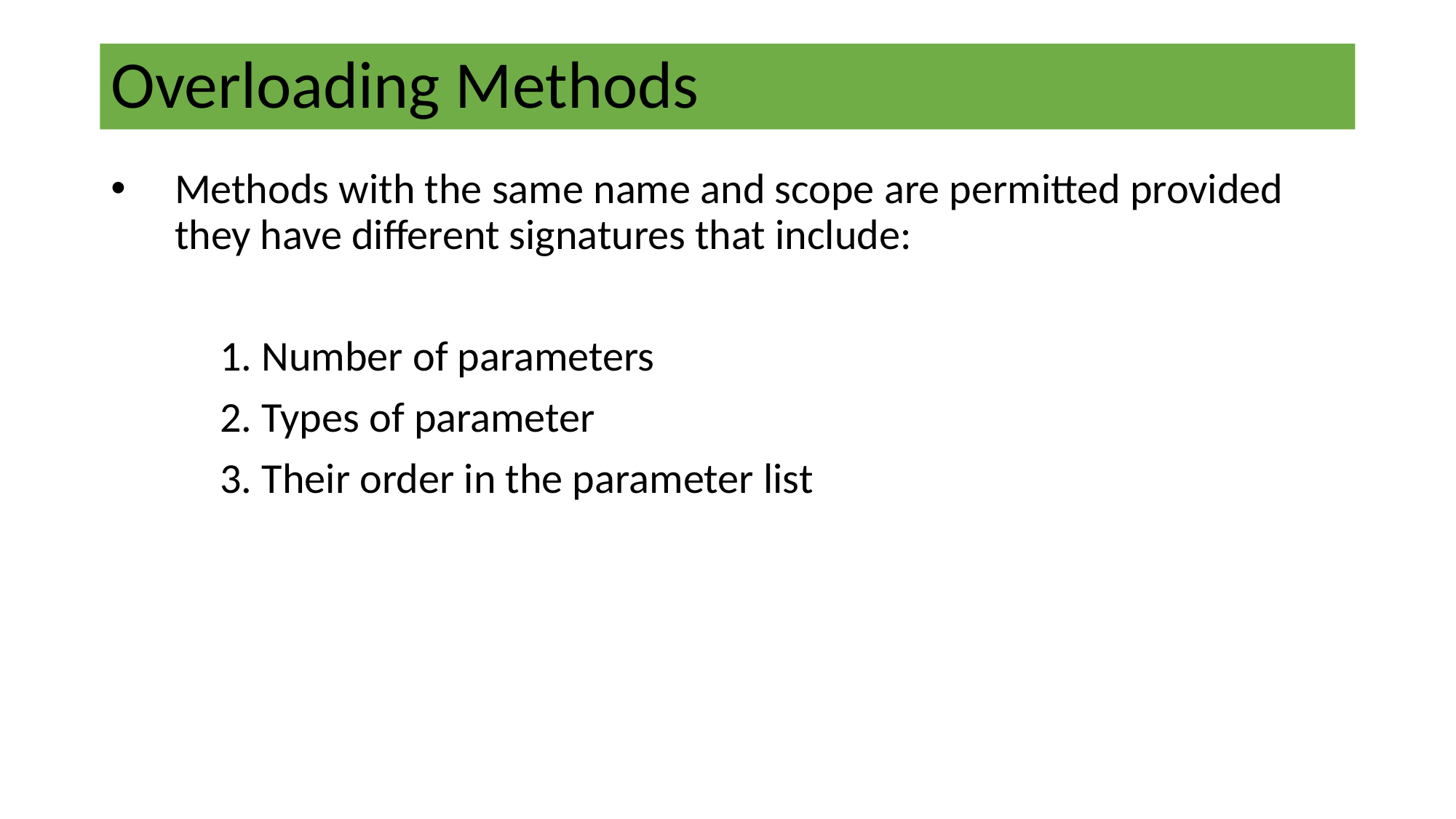

# Overloading Methods
Methods with the same name and scope are permitted provided they have different signatures that include:

	1. Number of parameters
	2. Types of parameter
	3. Their order in the parameter list